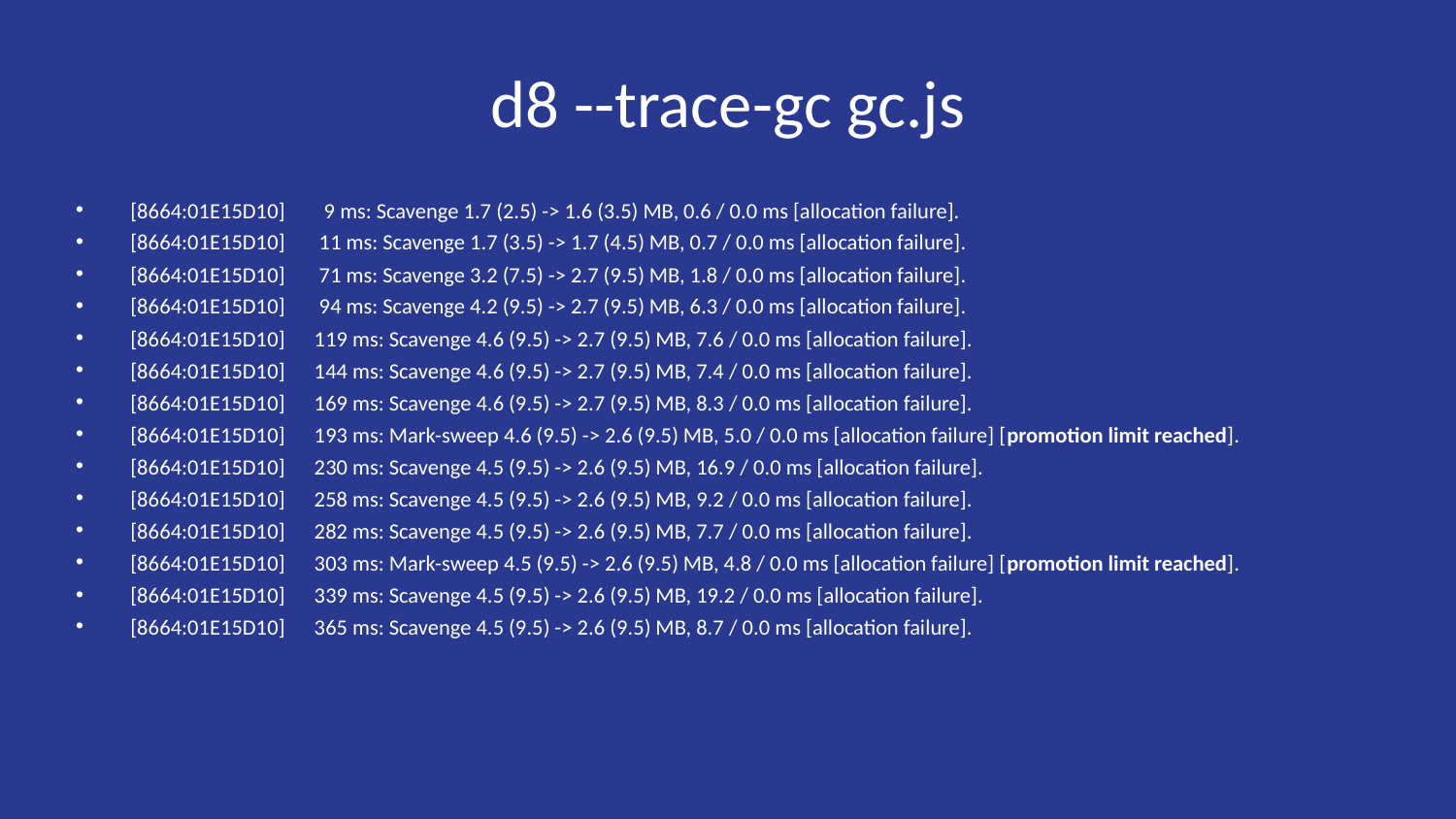

# d8 --trace-gc gc.js
[8664:01E15D10]        9 ms: Scavenge 1.7 (2.5) -> 1.6 (3.5) MB, 0.6 / 0.0 ms [allocation failure].
[8664:01E15D10]       11 ms: Scavenge 1.7 (3.5) -> 1.7 (4.5) MB, 0.7 / 0.0 ms [allocation failure].
[8664:01E15D10]       71 ms: Scavenge 3.2 (7.5) -> 2.7 (9.5) MB, 1.8 / 0.0 ms [allocation failure].
[8664:01E15D10]       94 ms: Scavenge 4.2 (9.5) -> 2.7 (9.5) MB, 6.3 / 0.0 ms [allocation failure].
[8664:01E15D10]      119 ms: Scavenge 4.6 (9.5) -> 2.7 (9.5) MB, 7.6 / 0.0 ms [allocation failure].
[8664:01E15D10]      144 ms: Scavenge 4.6 (9.5) -> 2.7 (9.5) MB, 7.4 / 0.0 ms [allocation failure].
[8664:01E15D10]      169 ms: Scavenge 4.6 (9.5) -> 2.7 (9.5) MB, 8.3 / 0.0 ms [allocation failure].
[8664:01E15D10]      193 ms: Mark-sweep 4.6 (9.5) -> 2.6 (9.5) MB, 5.0 / 0.0 ms [allocation failure] [promotion limit reached].
[8664:01E15D10]      230 ms: Scavenge 4.5 (9.5) -> 2.6 (9.5) MB, 16.9 / 0.0 ms [allocation failure].
[8664:01E15D10]      258 ms: Scavenge 4.5 (9.5) -> 2.6 (9.5) MB, 9.2 / 0.0 ms [allocation failure].
[8664:01E15D10]      282 ms: Scavenge 4.5 (9.5) -> 2.6 (9.5) MB, 7.7 / 0.0 ms [allocation failure].
[8664:01E15D10]      303 ms: Mark-sweep 4.5 (9.5) -> 2.6 (9.5) MB, 4.8 / 0.0 ms [allocation failure] [promotion limit reached].
[8664:01E15D10]      339 ms: Scavenge 4.5 (9.5) -> 2.6 (9.5) MB, 19.2 / 0.0 ms [allocation failure].
[8664:01E15D10]      365 ms: Scavenge 4.5 (9.5) -> 2.6 (9.5) MB, 8.7 / 0.0 ms [allocation failure].